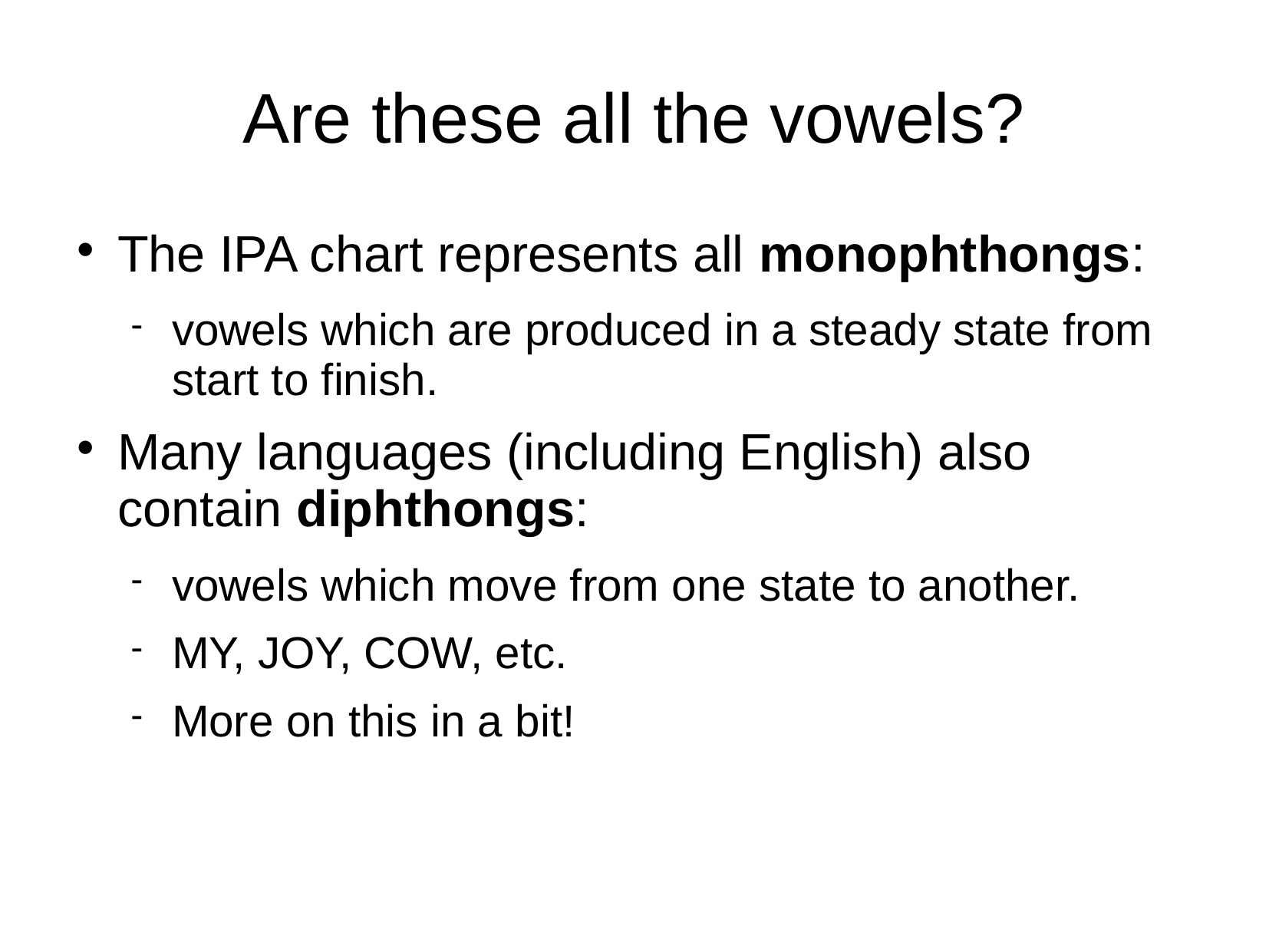

# Are these all the vowels?
The IPA chart represents all monophthongs:
vowels which are produced in a steady state from start to finish.
Many languages (including English) also contain diphthongs:
vowels which move from one state to another.
MY, JOY, COW, etc.
More on this in a bit!